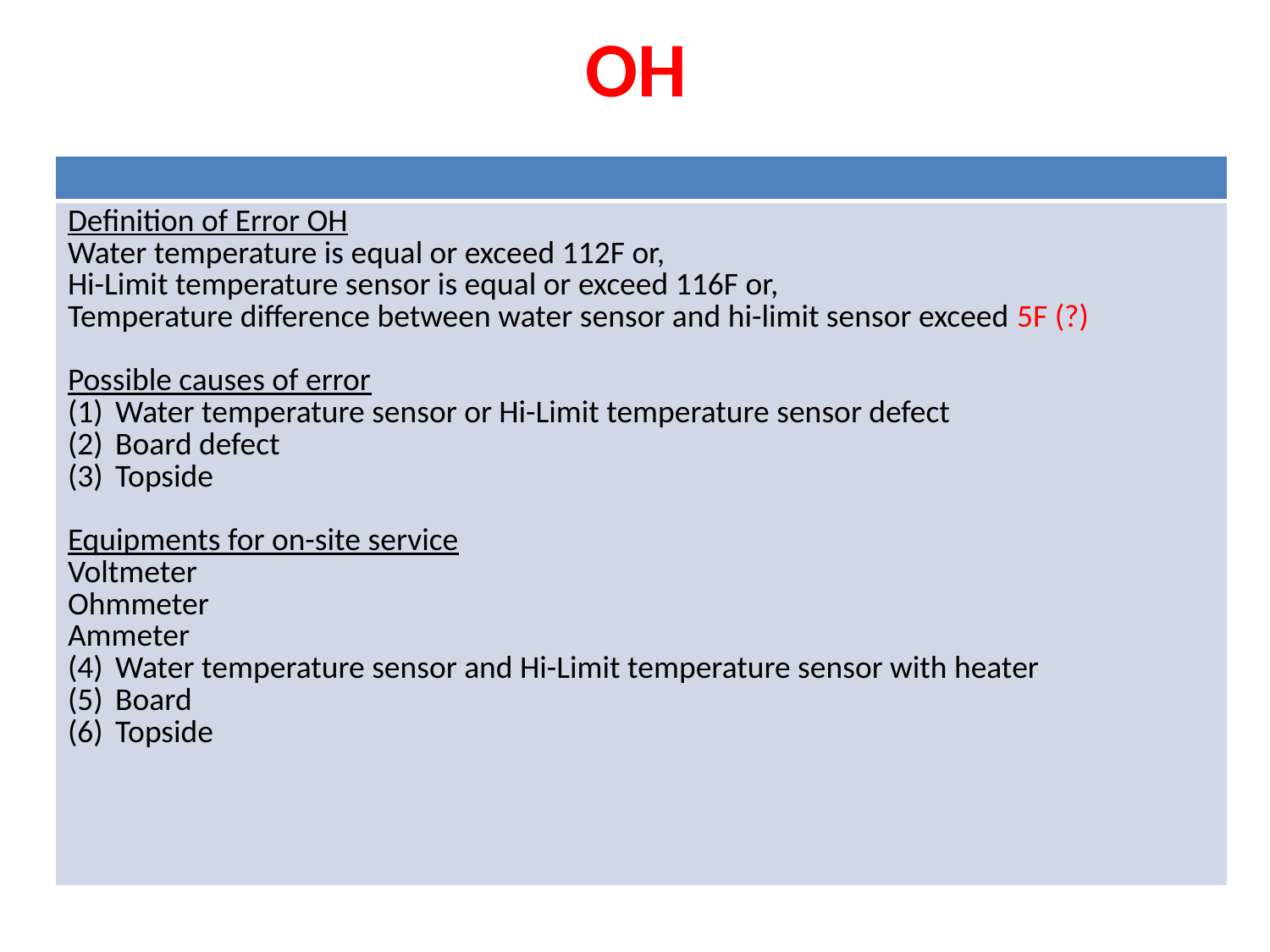

# OH
|  |
| --- |
| Definition of Error OH Water temperature is equal or exceed 112F or, Hi-Limit temperature sensor is equal or exceed 116F or, Temperature difference between water sensor and hi-limit sensor exceed 5F (?) Possible causes of error Water temperature sensor or Hi-Limit temperature sensor defect Board defect Topside Equipments for on-site service Voltmeter Ohmmeter Ammeter Water temperature sensor and Hi-Limit temperature sensor with heater Board Topside |